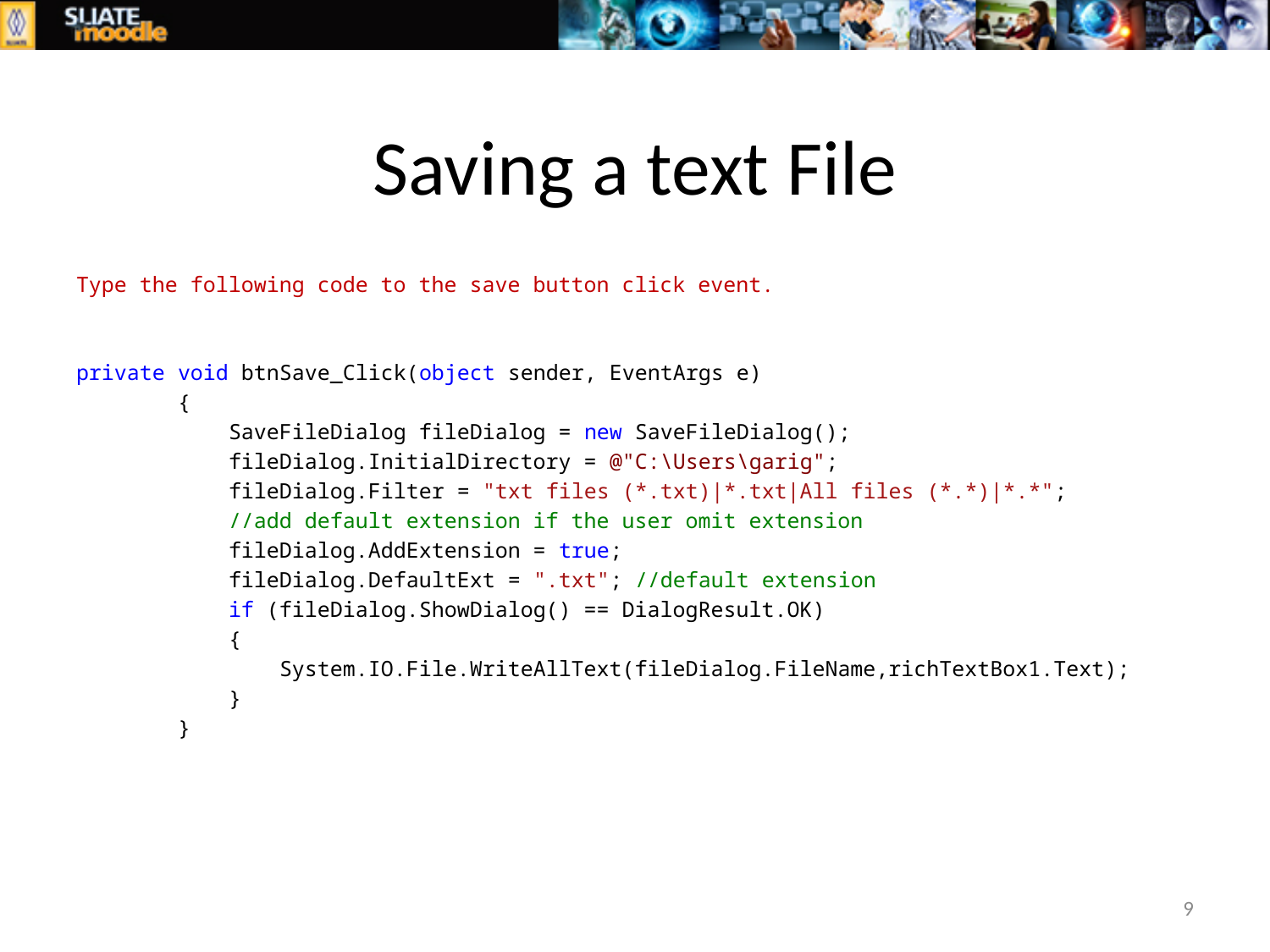

# Saving a text File
Type the following code to the save button click event.

private void btnSave_Click(object sender, EventArgs e)
        {
            SaveFileDialog fileDialog = new SaveFileDialog();
            fileDialog.InitialDirectory = @"C:\Users\garig";
            fileDialog.Filter = "txt files (*.txt)|*.txt|All files (*.*)|*.*";
	  //add default extension if the user omit extension
            fileDialog.AddExtension = true;
	  fileDialog.DefaultExt = ".txt"; //default extension
            if (fileDialog.ShowDialog() == DialogResult.OK)
            {
                System.IO.File.WriteAllText(fileDialog.FileName,richTextBox1.Text);
            }
        }
9